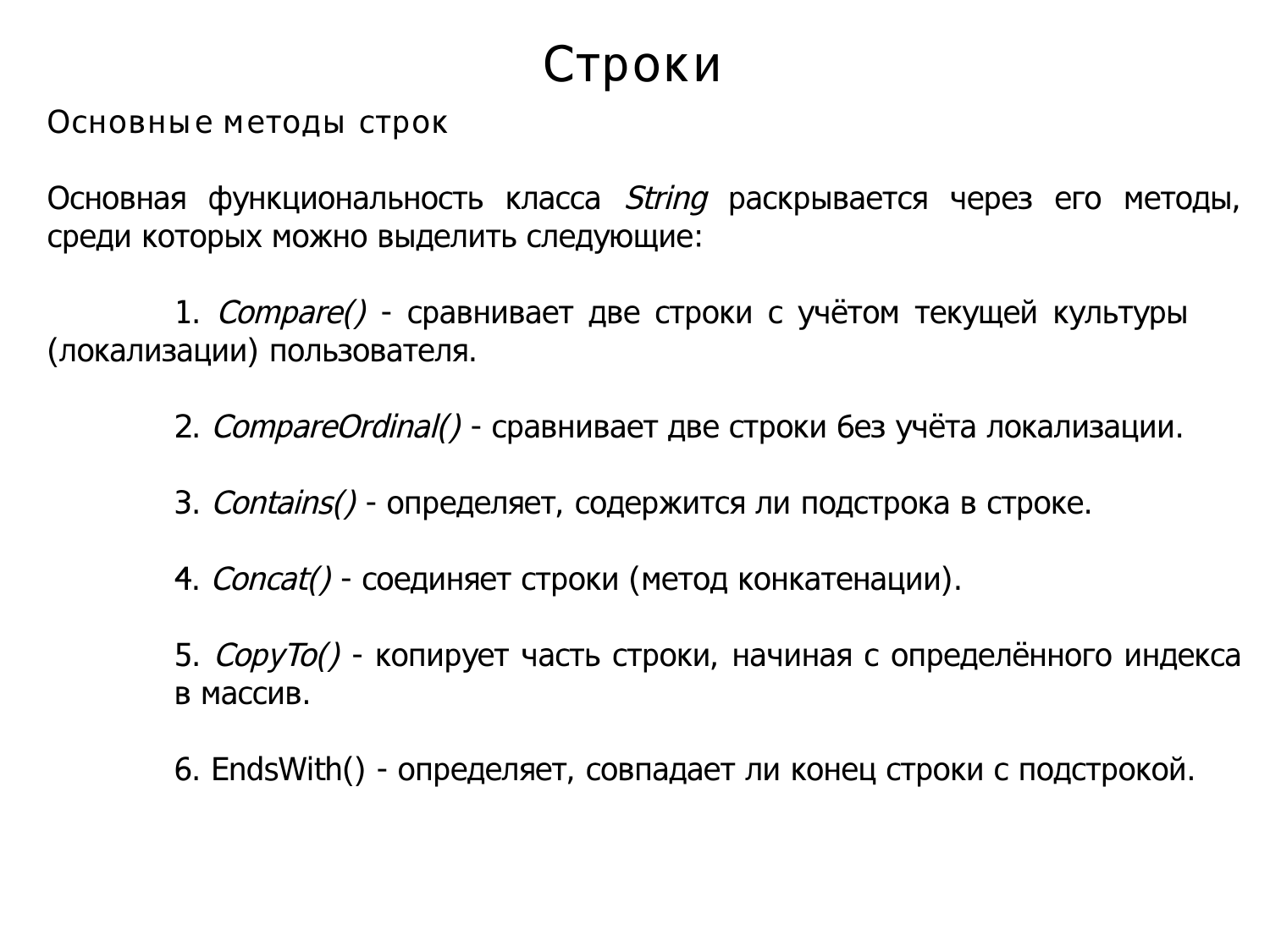

Строки
Основные методы строк

Основная функциональность класса String раскрывается через его методы, среди которых можно выделить следующие:

	1. Compare() - сравнивает две строки с учётом текущей культуры 	(локализации) пользователя.

	2. CompareOrdinal() - сравнивает две строки без учёта локализации.

	3. Contains() - определяет, содержится ли подстрока в строке.

	4. Concat() - соединяет строки (метод конкатенации).

	5. CopyTo() - копирует часть строки, начиная с определённого индекса 	в массив.

	6. EndsWith() - определяет, совпадает ли конец строки с подстрокой.